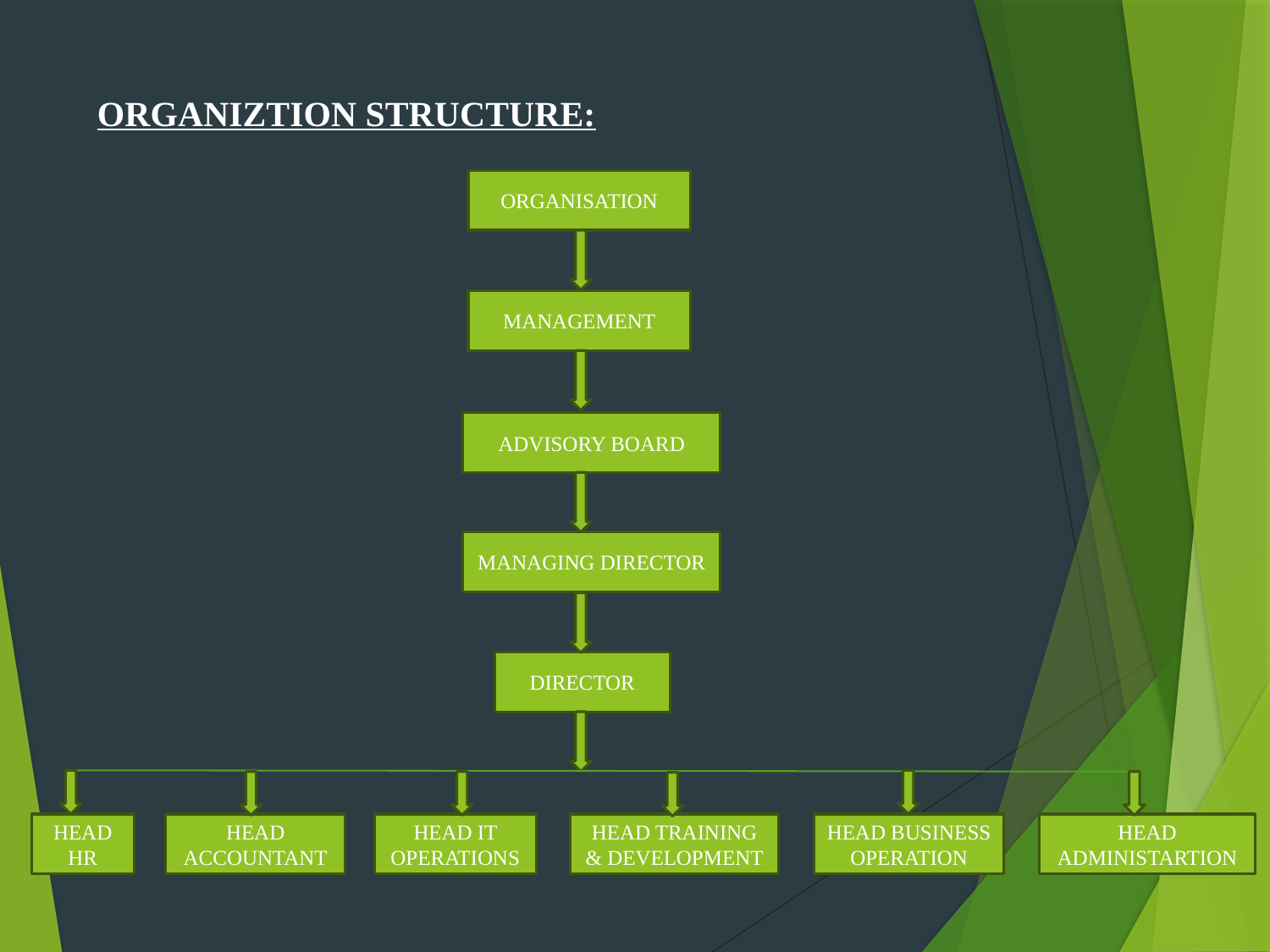

# ORGANIZTION STRUCTURE:
ORGANISATION

MANAGEMENT

ADVISORY BOARD

MANAGING DIRECTOR

DIRECTOR

HEAD HR
HEAD ACCOUNTANT
HEAD IT OPERATIONS
HEAD TRAINING & DEVELOPMENT
HEAD BUSINESS OPERATION
HEAD ADMINISTARTION